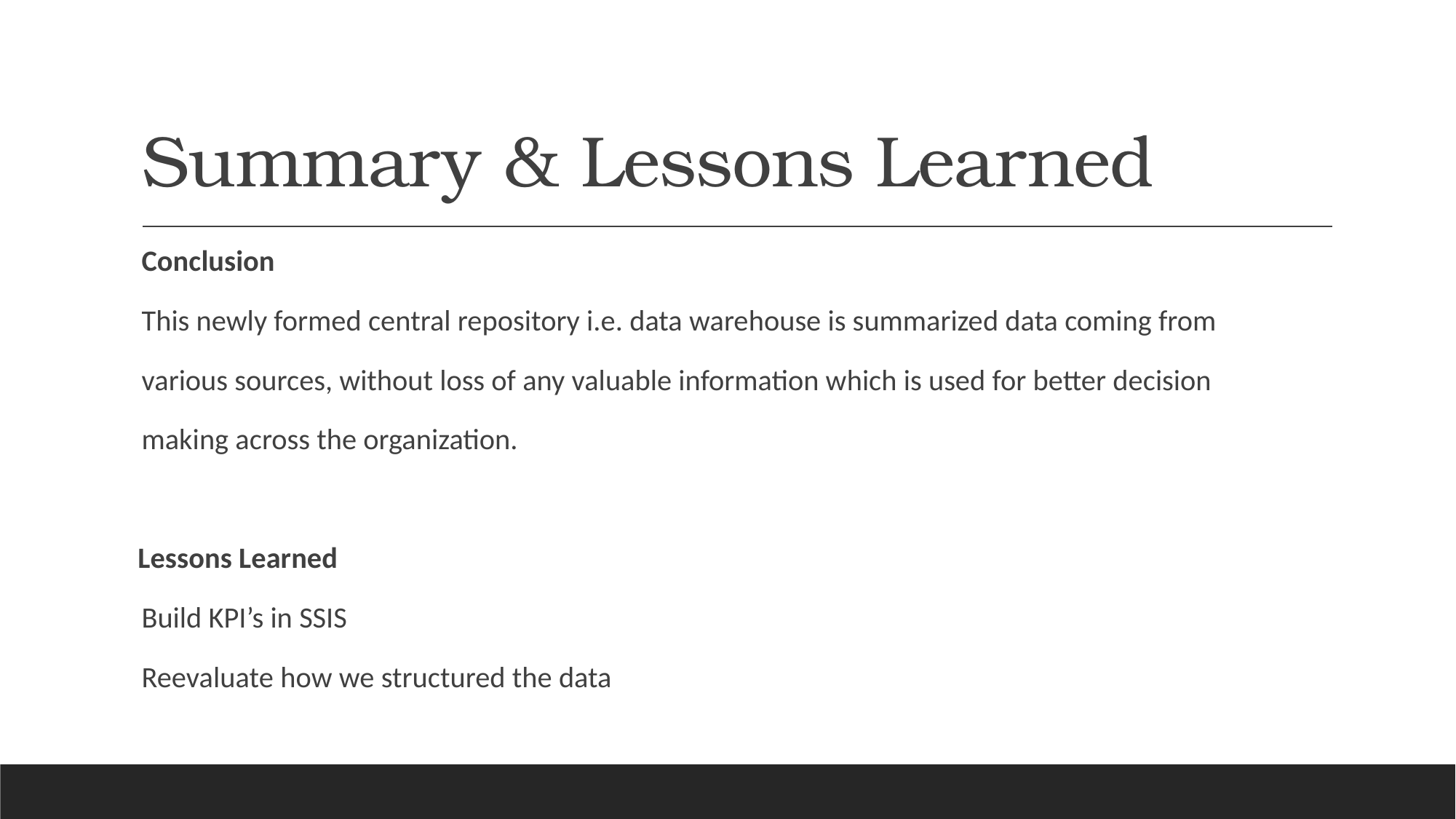

# Summary & Lessons Learned
Conclusion
This newly formed central repository i.e. data warehouse is summarized data coming from
various sources, without loss of any valuable information which is used for better decision
making across the organization.

 Lessons Learned
Build KPI’s in SSIS
Reevaluate how we structured the data